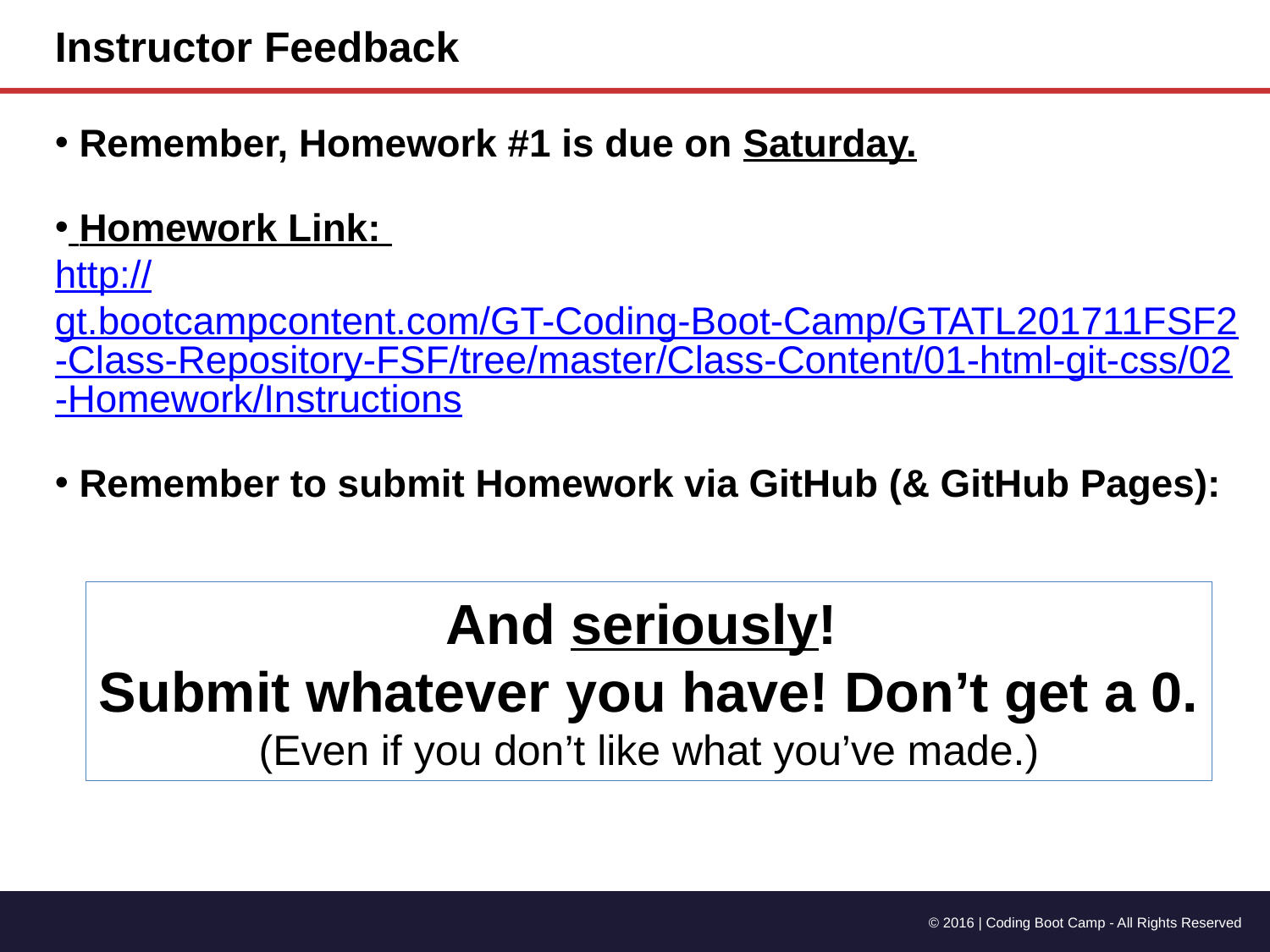

Instructor Feedback
 Remember, Homework #1 is due on Saturday.

 Homework Link:
http://gt.bootcampcontent.com/GT-Coding-Boot-Camp/GTATL201711FSF2-Class-Repository-FSF/tree/master/Class-Content/01-html-git-css/02-Homework/Instructions

 Remember to submit Homework via GitHub (& GitHub Pages):

And seriously!
Submit whatever you have! Don’t get a 0.
(Even if you don’t like what you’ve made.)